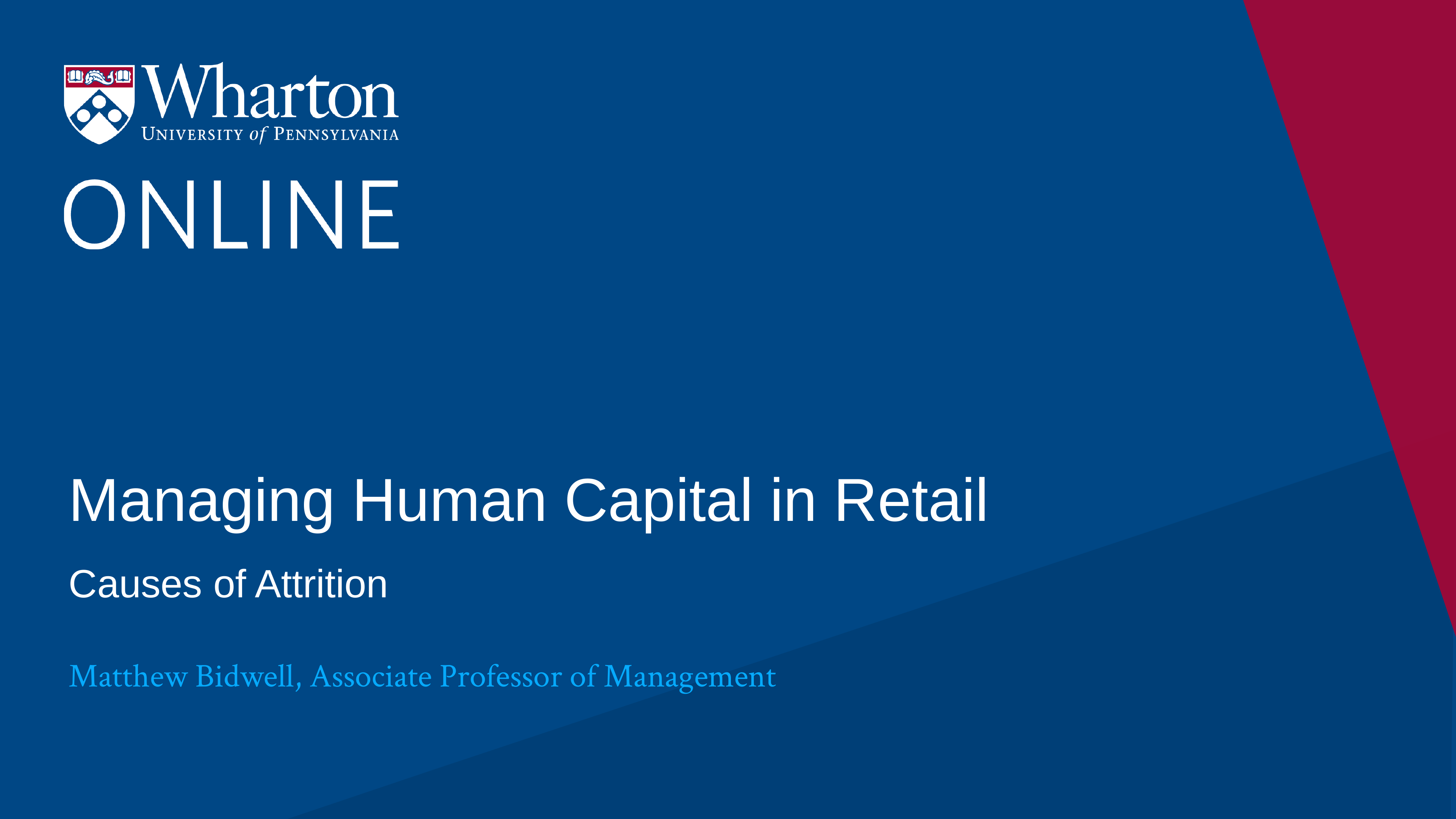

# Managing Human Capital in Retail
Causes of Attrition
Matthew Bidwell, Associate Professor of Management